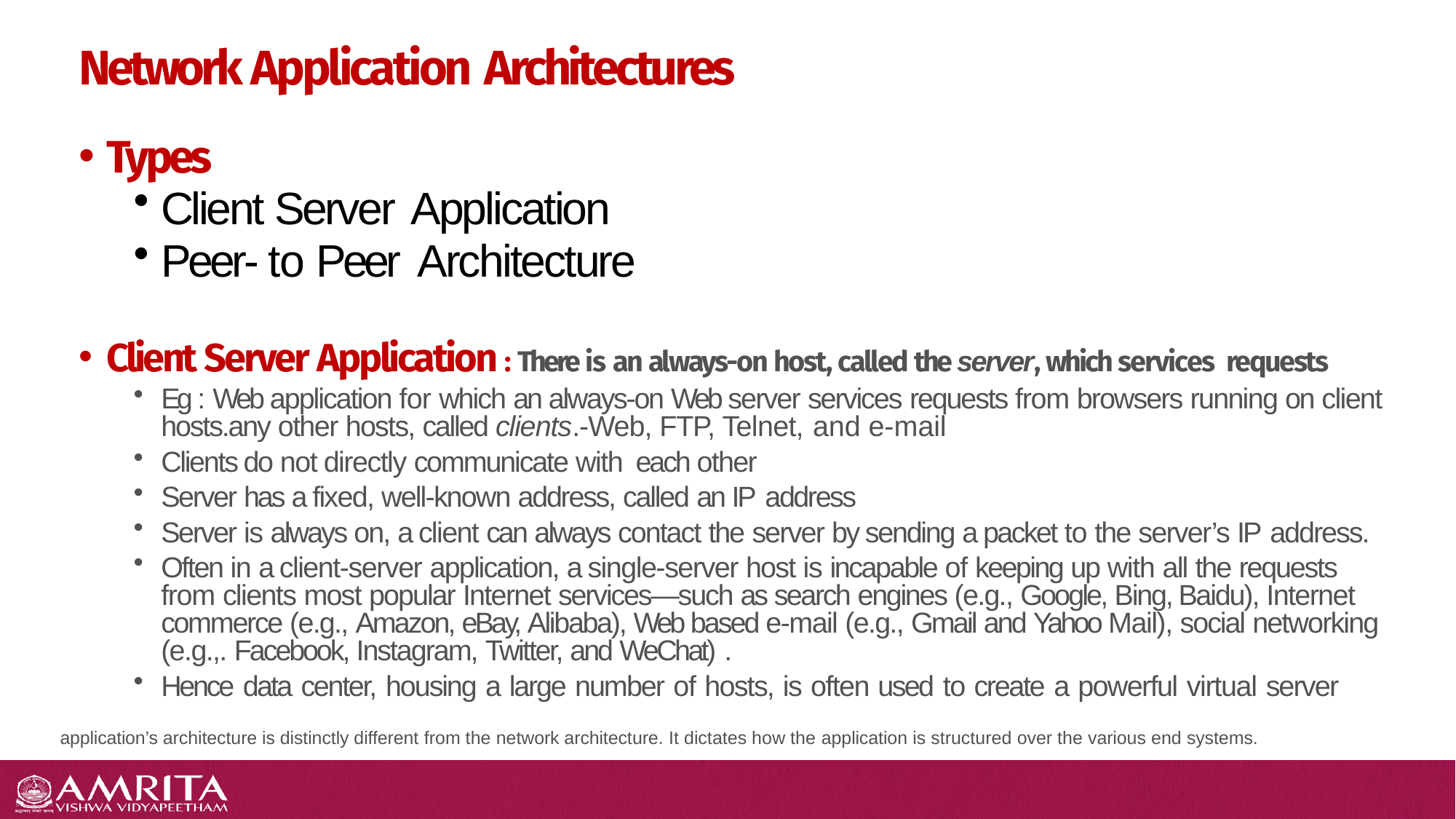

# Network Application Architectures
Types
Client Server Application
Peer- to Peer Architecture
Client Server Application : There is an always-on host, called the server, which services requests
Eg : Web application for which an always-on Web server services requests from browsers running on client  hosts.any other hosts, called clients.-Web, FTP, Telnet, and e-mail
Clients do not directly communicate with each other
Server has a fixed, well-known address, called an IP address
Server is always on, a client can always contact the server by sending a packet to the server’s IP address.
Often in a client-server application, a single-server host is incapable of keeping up with all the requests  from clients most popular Internet services—such as search engines (e.g., Google, Bing, Baidu), Internet  commerce (e.g., Amazon, eBay, Alibaba), Web based e-mail (e.g., Gmail and Yahoo Mail), social networking  (e.g.,. Facebook, Instagram, Twitter, and WeChat) .
Hence data center, housing a large number of hosts, is often used to create a powerful virtual server
application’s architecture is distinctly different from the network architecture. It dictates how the application is structured over the various end systems.